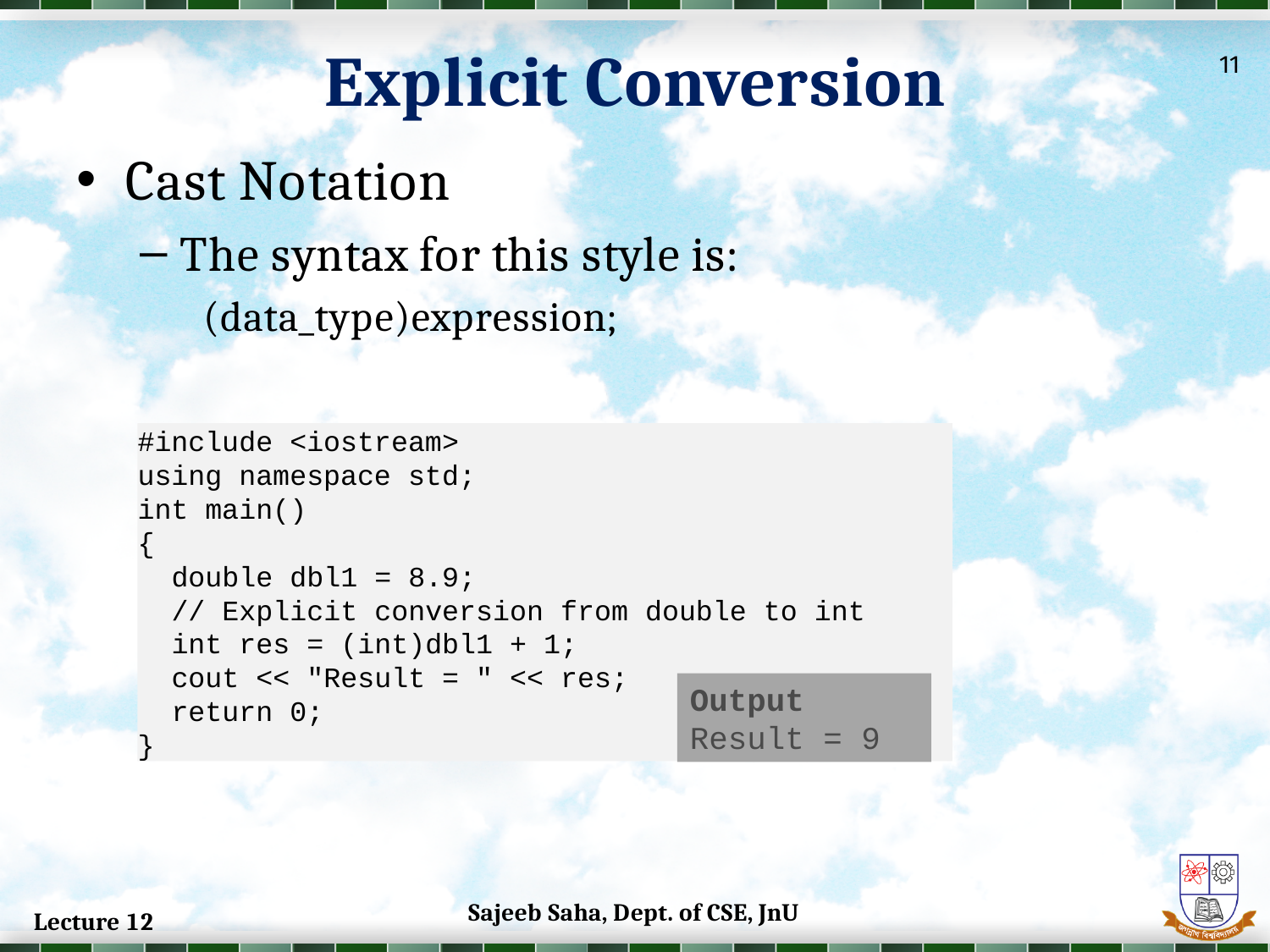

Explicit Conversion
11
Cast Notation
The syntax for this style is:
(data_type)expression;
#include <iostream>
using namespace std;
int main()
{
  double dbl1 = 8.9;
  // Explicit conversion from double to int
  int res = (int)dbl1 + 1;
  cout << "Result = " << res;
  return 0;
}
Output
Result = 9
Sajeeb Saha, Dept. of CSE, JnU